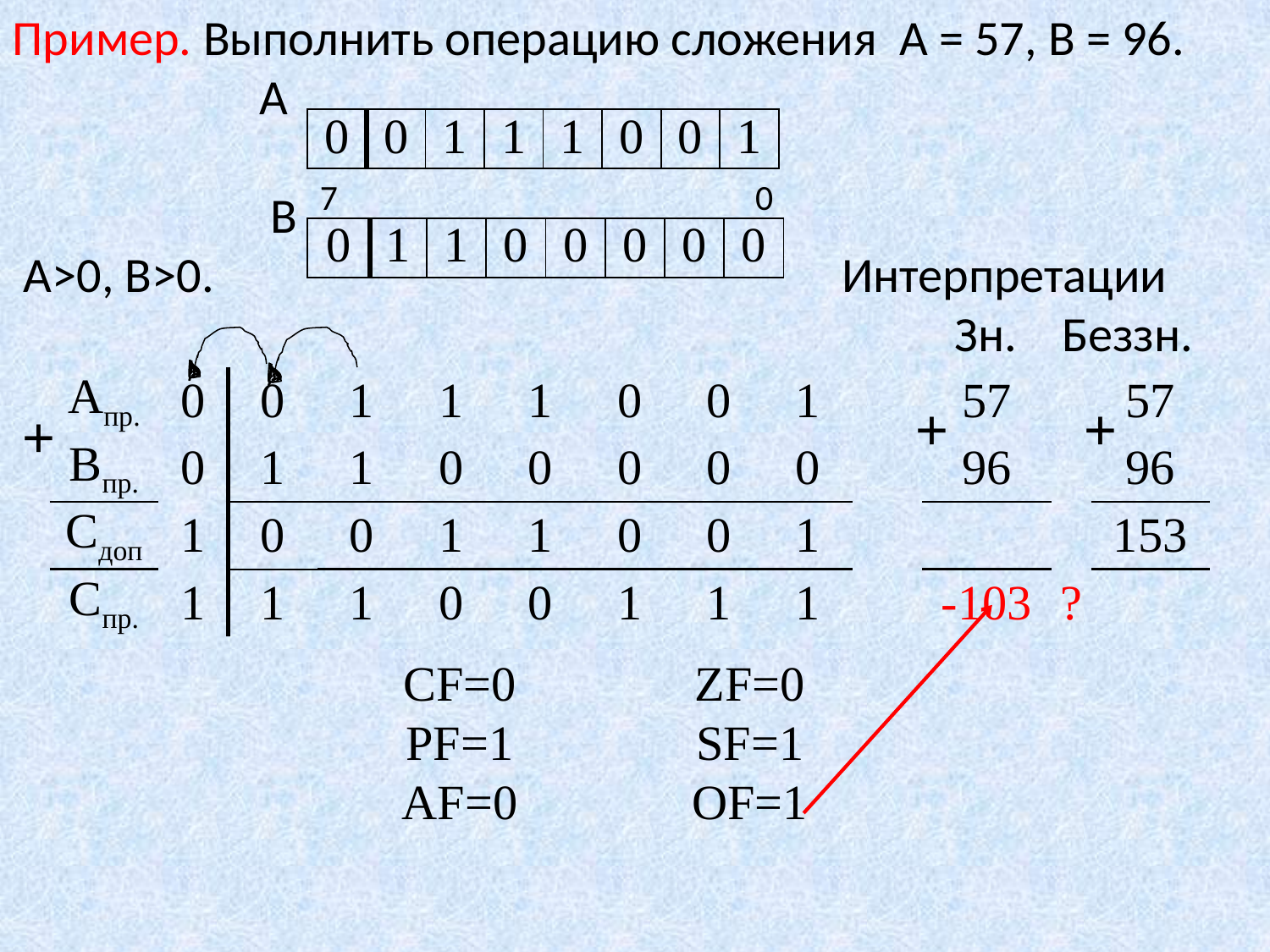

Пример. Выполнить операцию сложения  А = 57, В = 96.
                      А

                       В
 А>0, B>0.                                                        Интерпретации
                                                                                    Зн.    Беззн.

| 0 | 0 | 1 | 1 | 1 | 0 | 0 | 1 |
| --- | --- | --- | --- | --- | --- | --- | --- |
7                                                    0
| 0 | 1 | 1 | 0 | 0 | 0 | 0 | 0 |
| --- | --- | --- | --- | --- | --- | --- | --- |

| Апр. | 0 | 0 | 1 | 1 | 1 | 0 | 0 | 1 |  | 57 |  | 57 |
| --- | --- | --- | --- | --- | --- | --- | --- | --- | --- | --- | --- | --- |
| Bпр. | 0 | 1 | 1 | 0 | 0 | 0 | 0 | 0 |  | 96 |  | 96 |
| Сдоп | 1 | 0 | 0 | 1 | 1 | 0 | 0 | 1 |  |  |  | 153 |
| Спр. | 1 | 1 | 1 | 0 | 0 | 1 | 1 | 1 |  | -103 | ? |  |
+
+
+
| CF=0 |  | ZF=0 |
| --- | --- | --- |
| PF=1 |  | SF=1 |
| AF=0 |  | OF=1 |